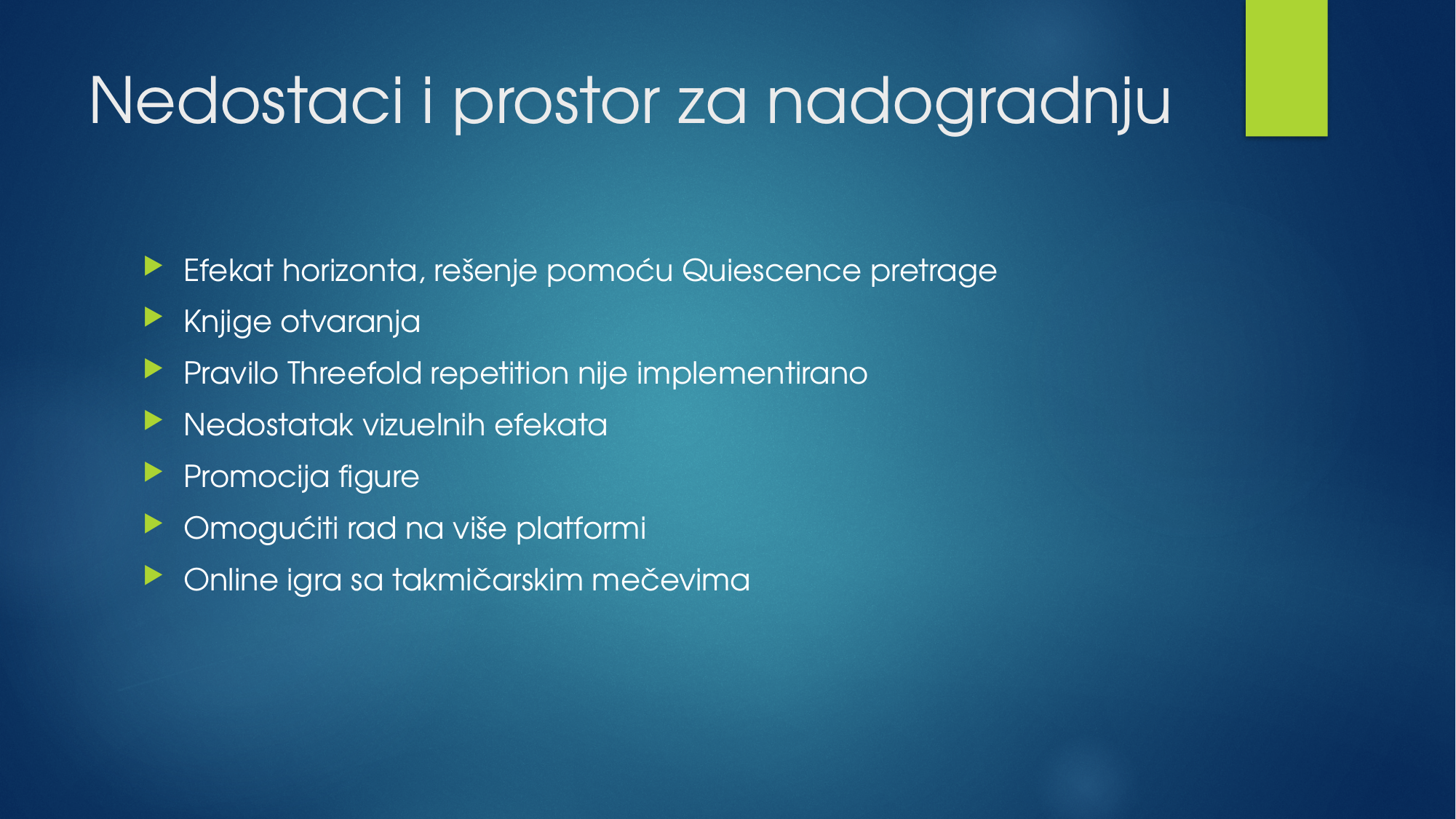

# Nedostaci i prostor za nadogradnju
Efekat horizonta, rešenje pomoću Quiescence pretrage
Knjige otvaranja
Pravilo Threefold repetition nije implementirano
Nedostatak vizuelnih efekata
Promocija figure
Omogućiti rad na više platformi
Online igra sa takmičarskim mečevima